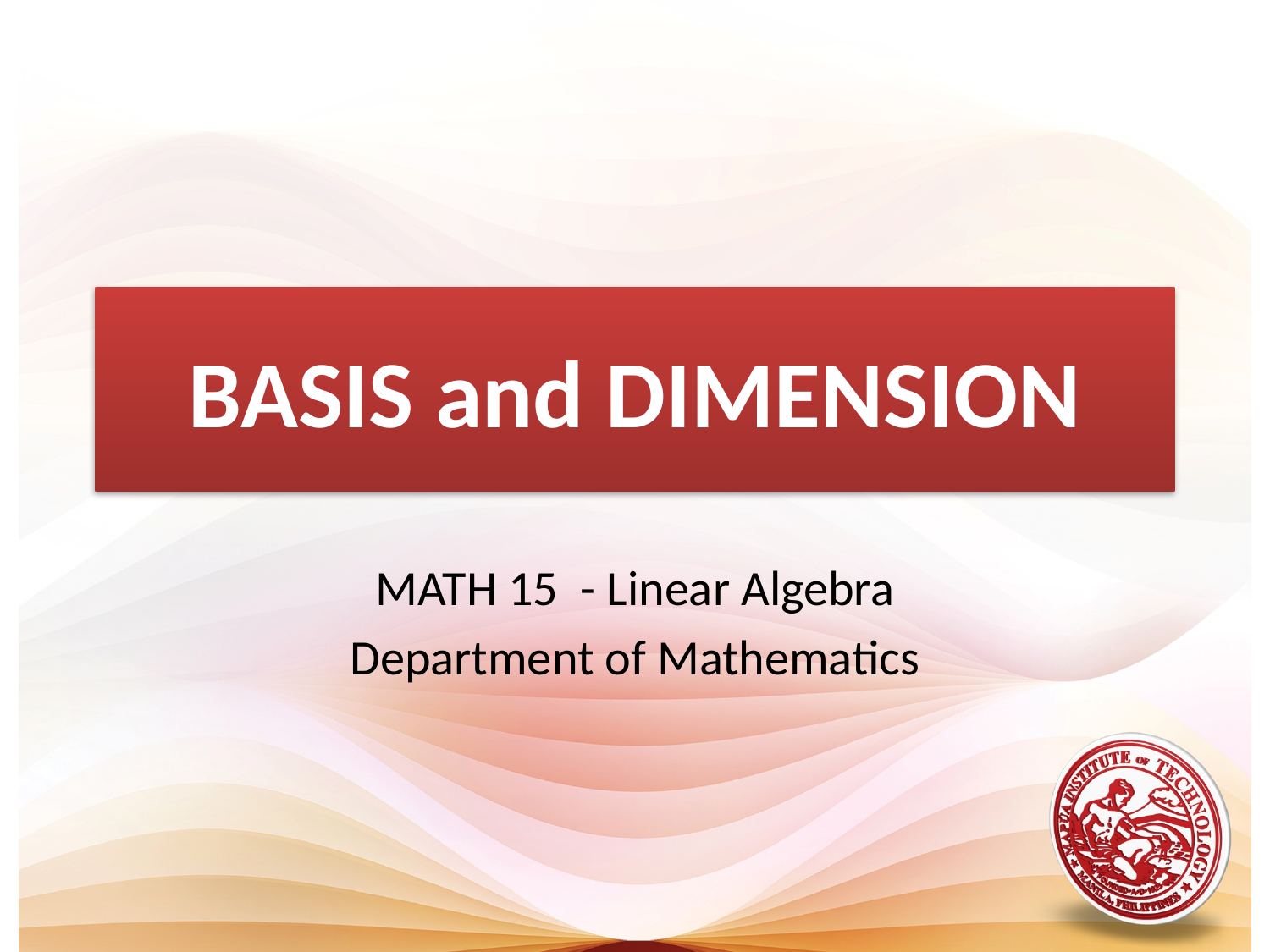

# BASIS and DIMENSION

MATH 15  - Linear Algebra
Department of Mathematics